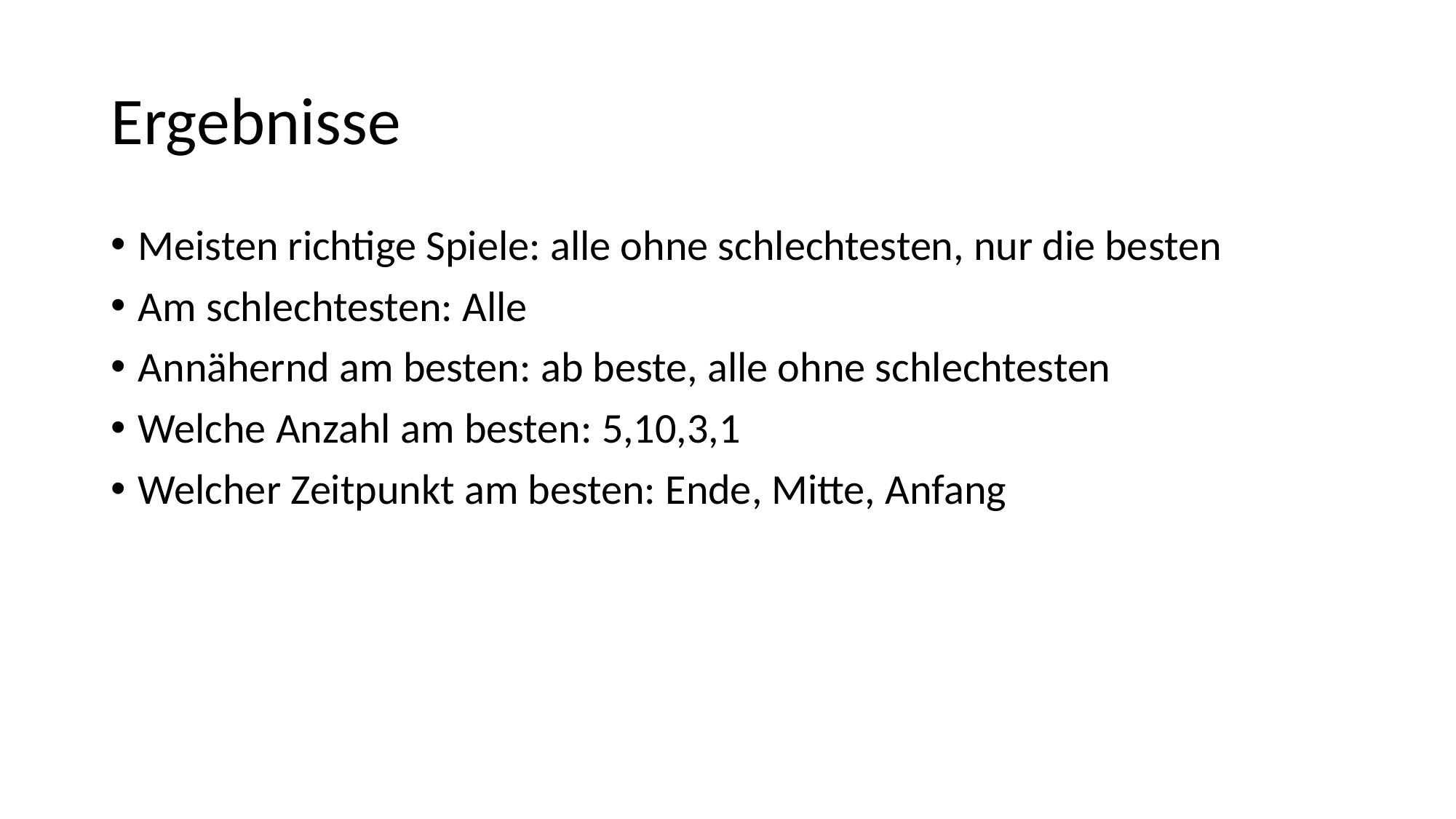

# Ergebnisse
Meisten richtige Spiele: alle ohne schlechtesten, nur die besten
Am schlechtesten: Alle
Annähernd am besten: ab beste, alle ohne schlechtesten
Welche Anzahl am besten: 5,10,3,1
Welcher Zeitpunkt am besten: Ende, Mitte, Anfang